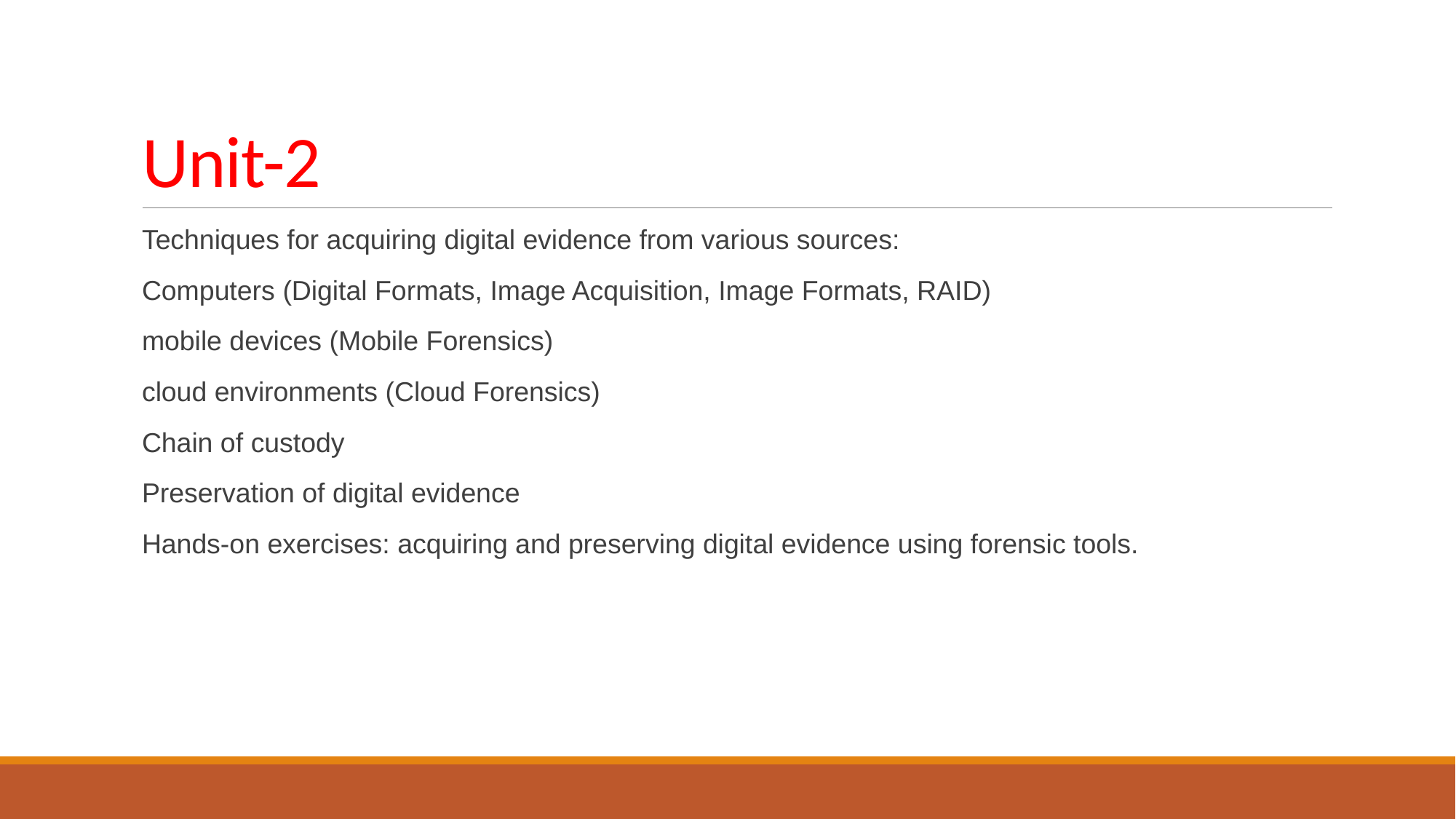

# Unit-2
Techniques for acquiring digital evidence from various sources:
Computers (Digital Formats, Image Acquisition, Image Formats, RAID)
mobile devices (Mobile Forensics)
cloud environments (Cloud Forensics)
Chain of custody
Preservation of digital evidence
Hands-on exercises: acquiring and preserving digital evidence using forensic tools.